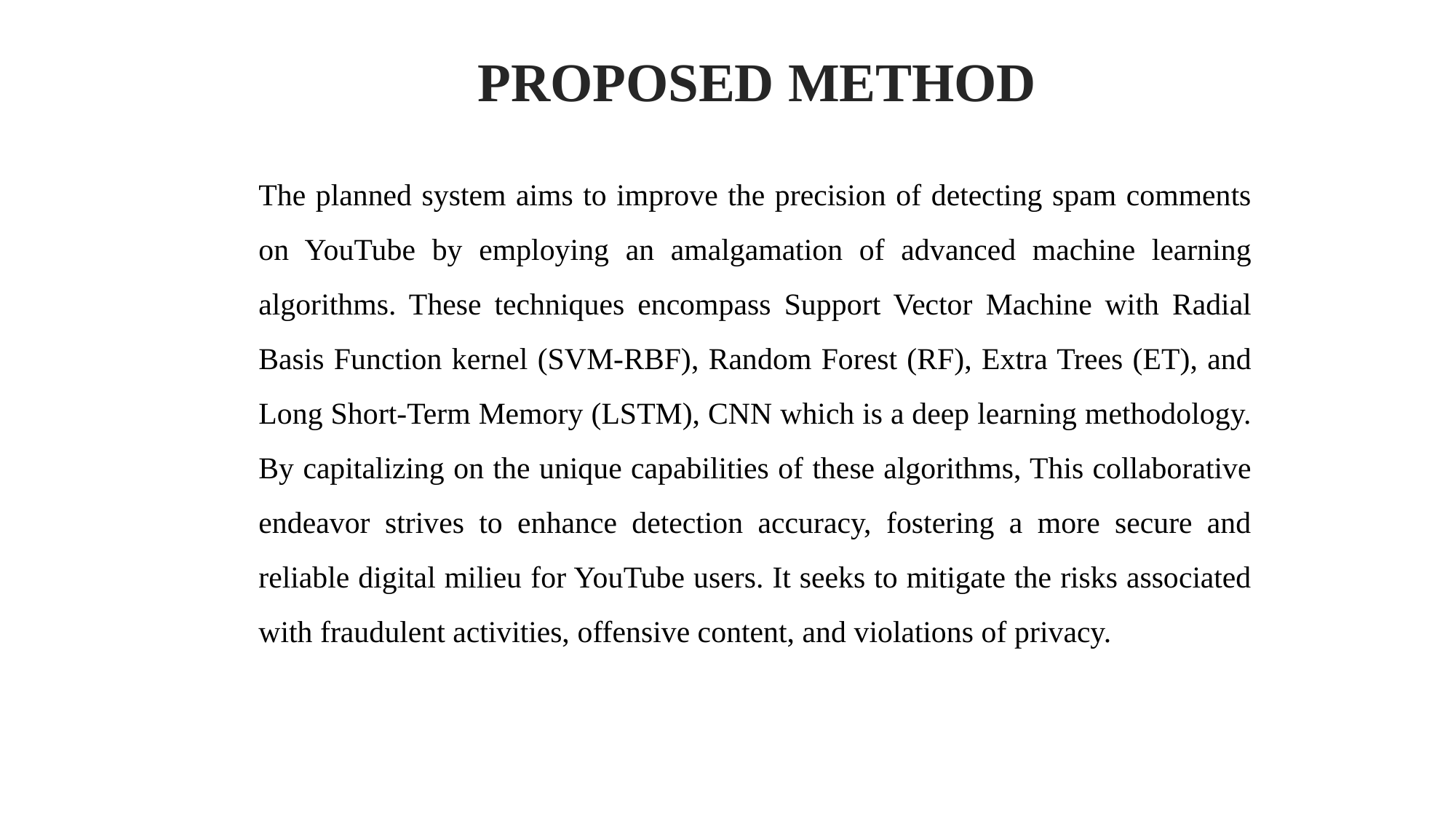

PROPOSED METHOD
The planned system aims to improve the precision of detecting spam comments on YouTube by employing an amalgamation of advanced machine learning algorithms. These techniques encompass Support Vector Machine with Radial Basis Function kernel (SVM-RBF), Random Forest (RF), Extra Trees (ET), and Long Short-Term Memory (LSTM), CNN which is a deep learning methodology. By capitalizing on the unique capabilities of these algorithms, This collaborative endeavor strives to enhance detection accuracy, fostering a more secure and reliable digital milieu for YouTube users. It seeks to mitigate the risks associated with fraudulent activities, offensive content, and violations of privacy.